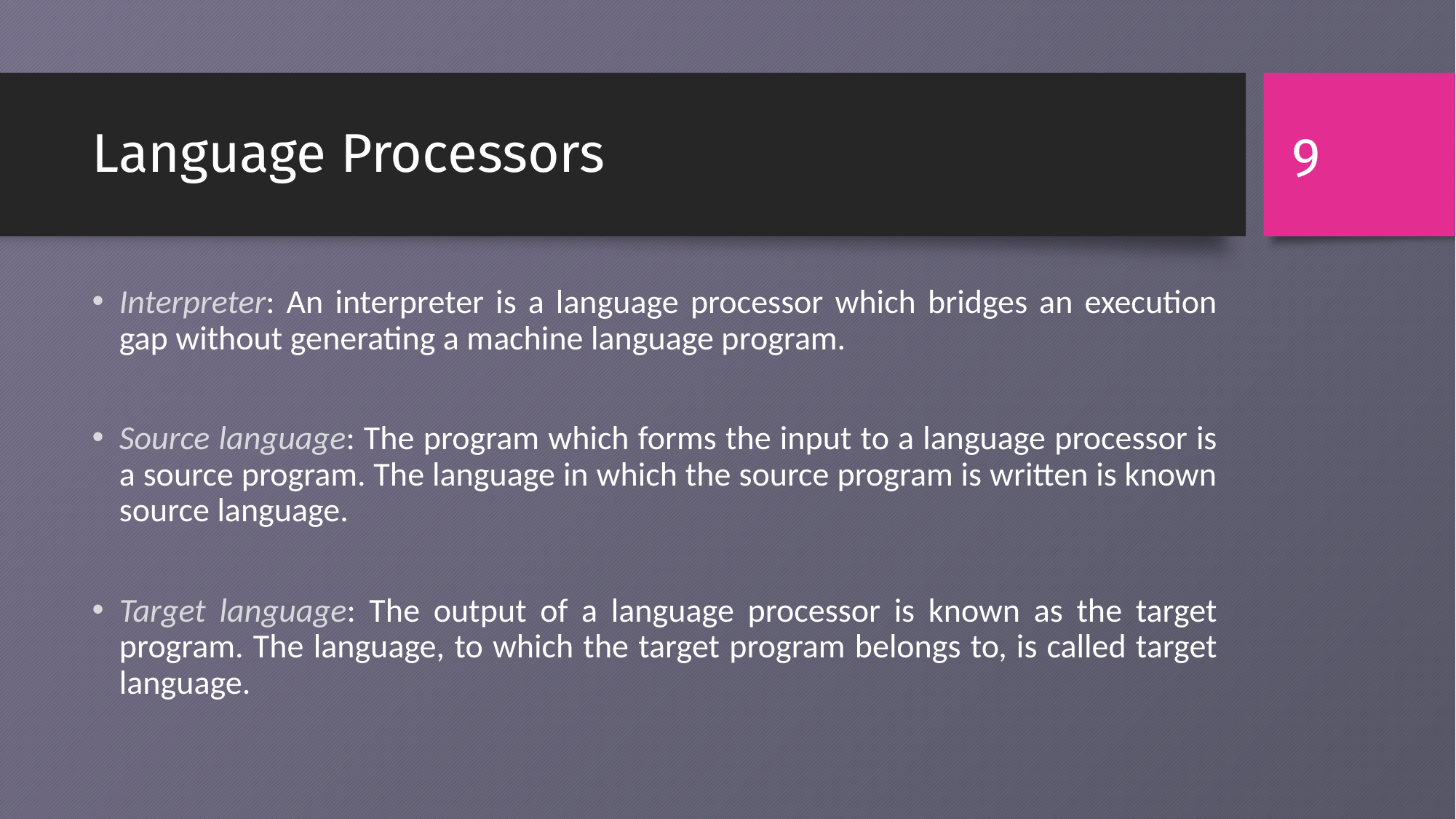

9
# Language Processors
Interpreter: An interpreter is a language processor which bridges an execution gap without generating a machine language program.

Source language: The program which forms the input to a language processor is a source program. The language in which the source program is written is known source language.

Target language: The output of a language processor is known as the target program. The language, to which the target program belongs to, is called target language.